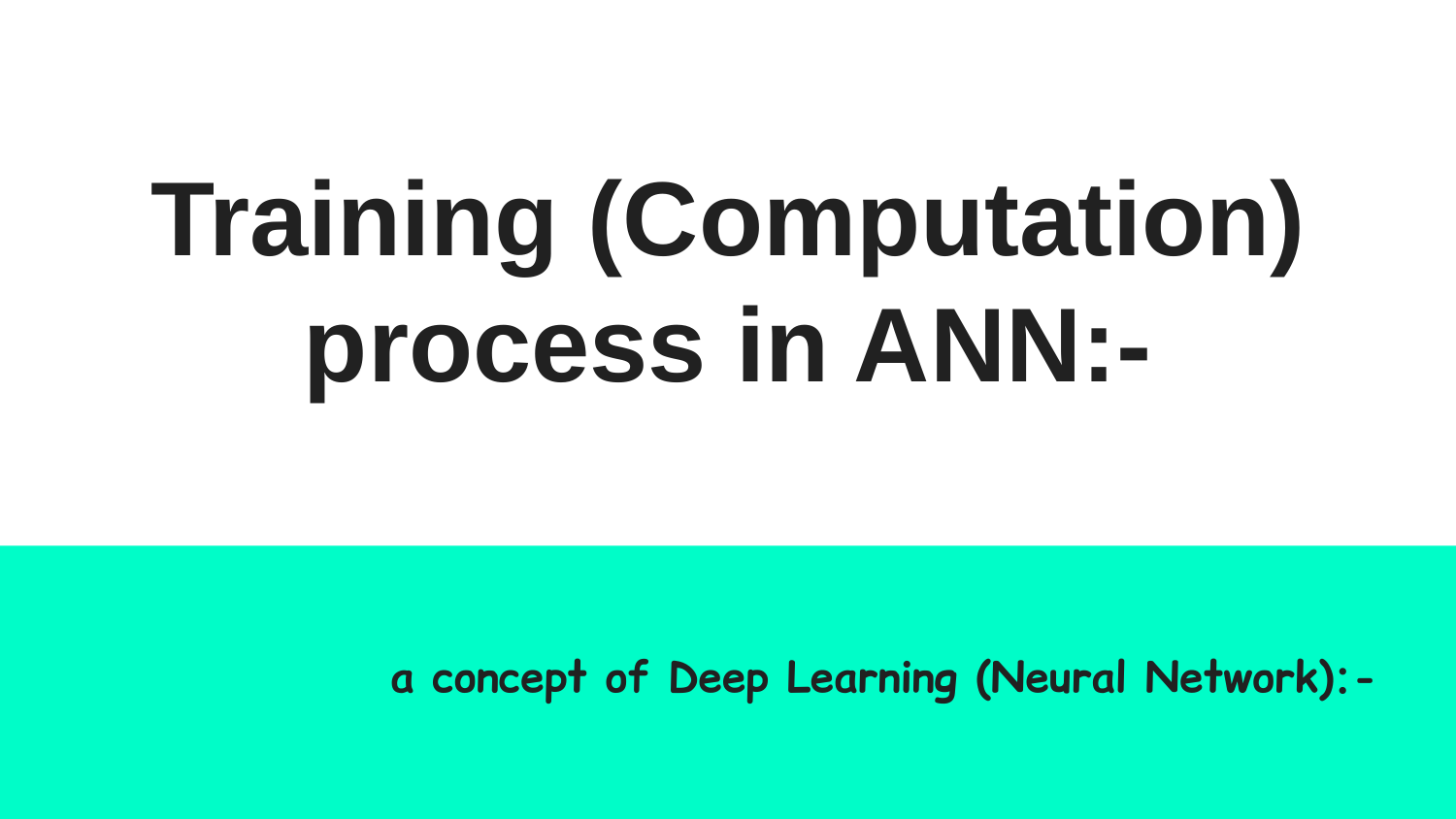

# Training (Computation) process in ANN:-
                 a concept of Deep Learning (Neural Network):-